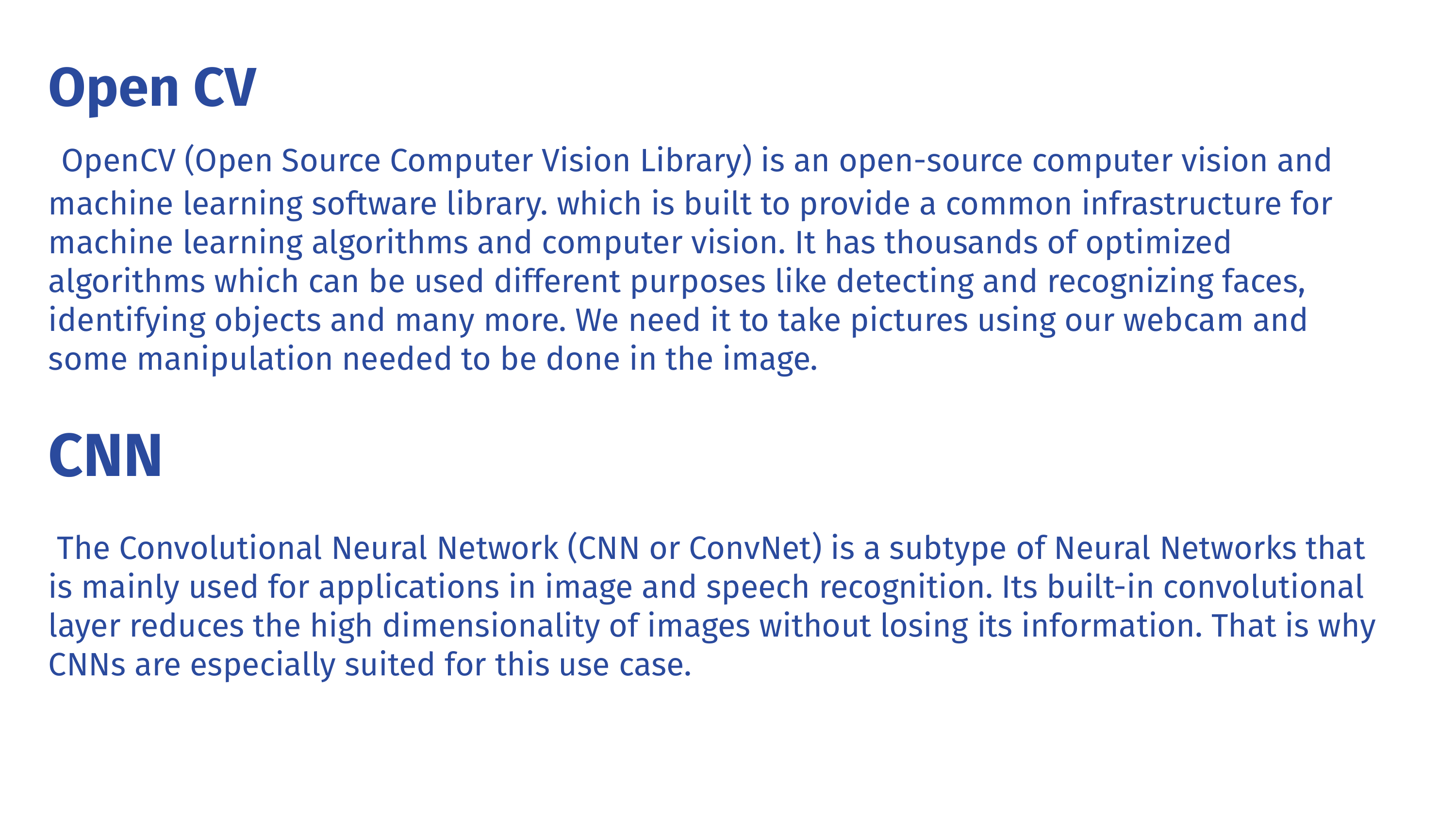

# Open CV OpenCV (Open Source Computer Vision Library) is an open-source computer vision and machine learning software library. which is built to provide a common infrastructure for machine learning algorithms and computer vision. It has thousands of optimized algorithms which can be used different purposes like detecting and recognizing faces, identifying objects and many more. We need it to take pictures using our webcam and some manipulation needed to be done in the image. CNN The Convolutional Neural Network (CNN or ConvNet) is a subtype of Neural Networks that is mainly used for applications in image and speech recognition. Its built-in convolutional layer reduces the high dimensionality of images without losing its information. That is why CNNs are especially suited for this use case.